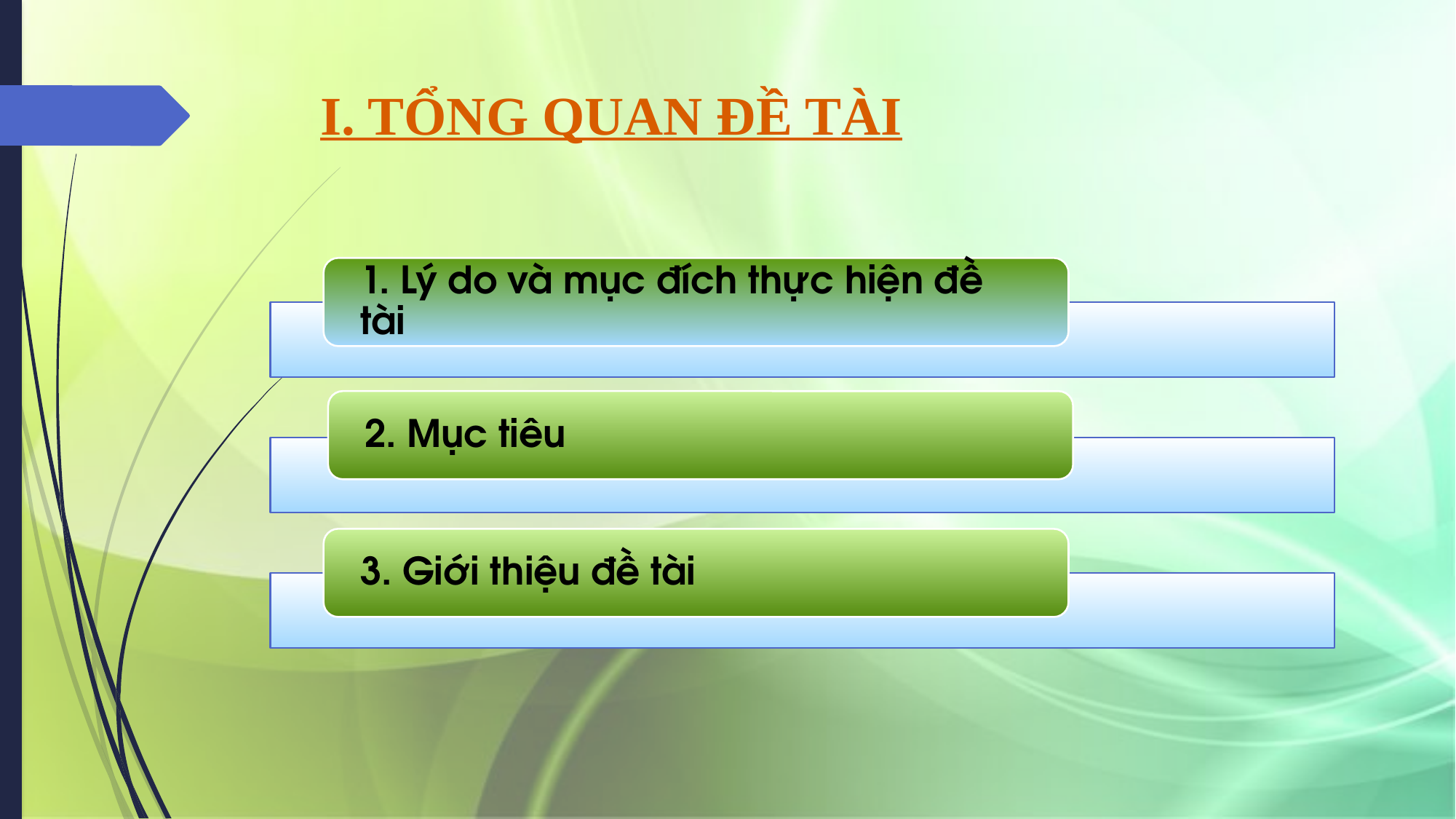

# I. TỔNG QUAN ĐỀ TÀI
1. Lý do và mục đích thực hiện đề tài
2. Mục tiêu
3. Giới thiệu đề tài